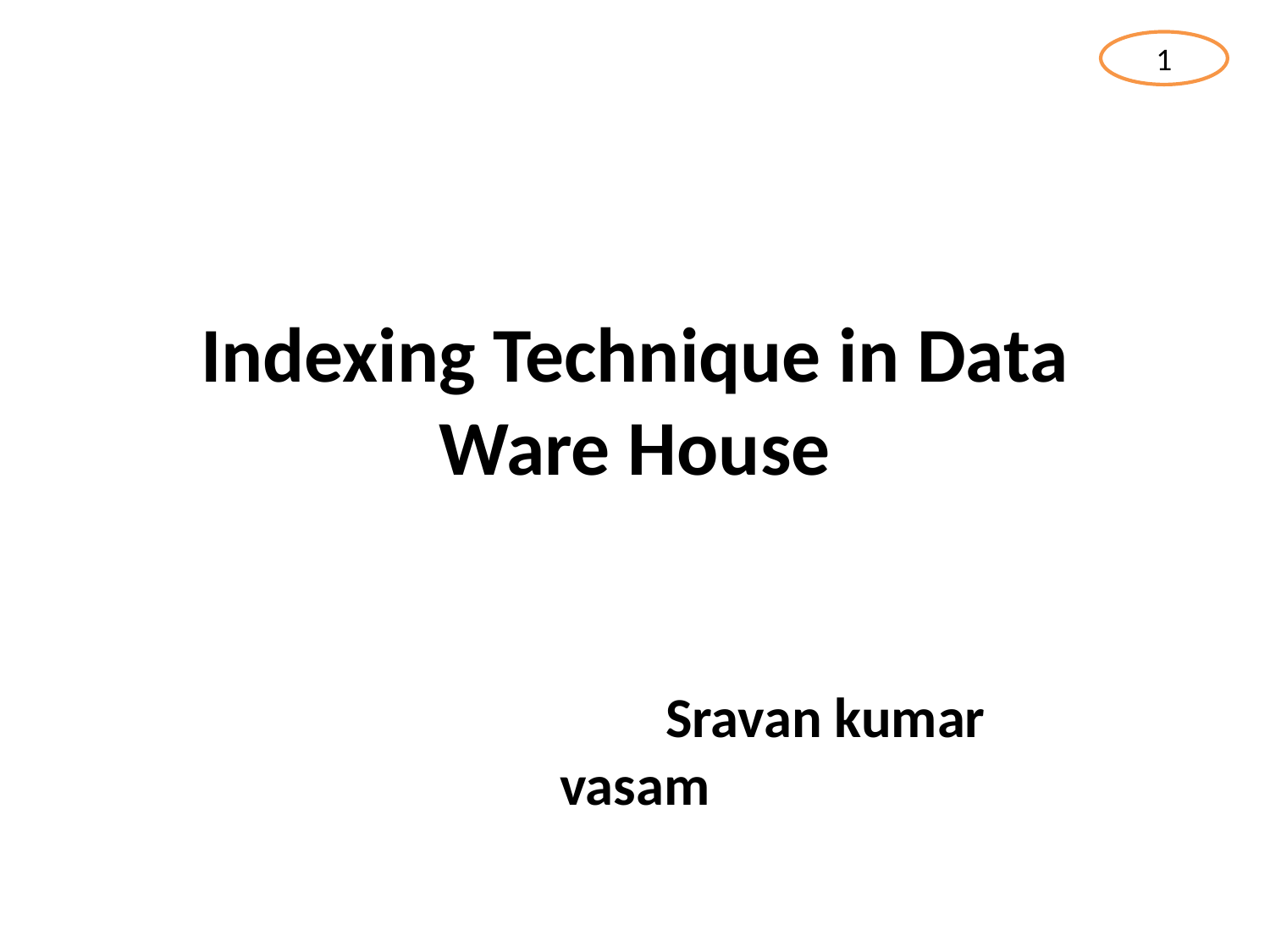

1
Indexing Technique in Data Ware House

			Sravan kumar vasam